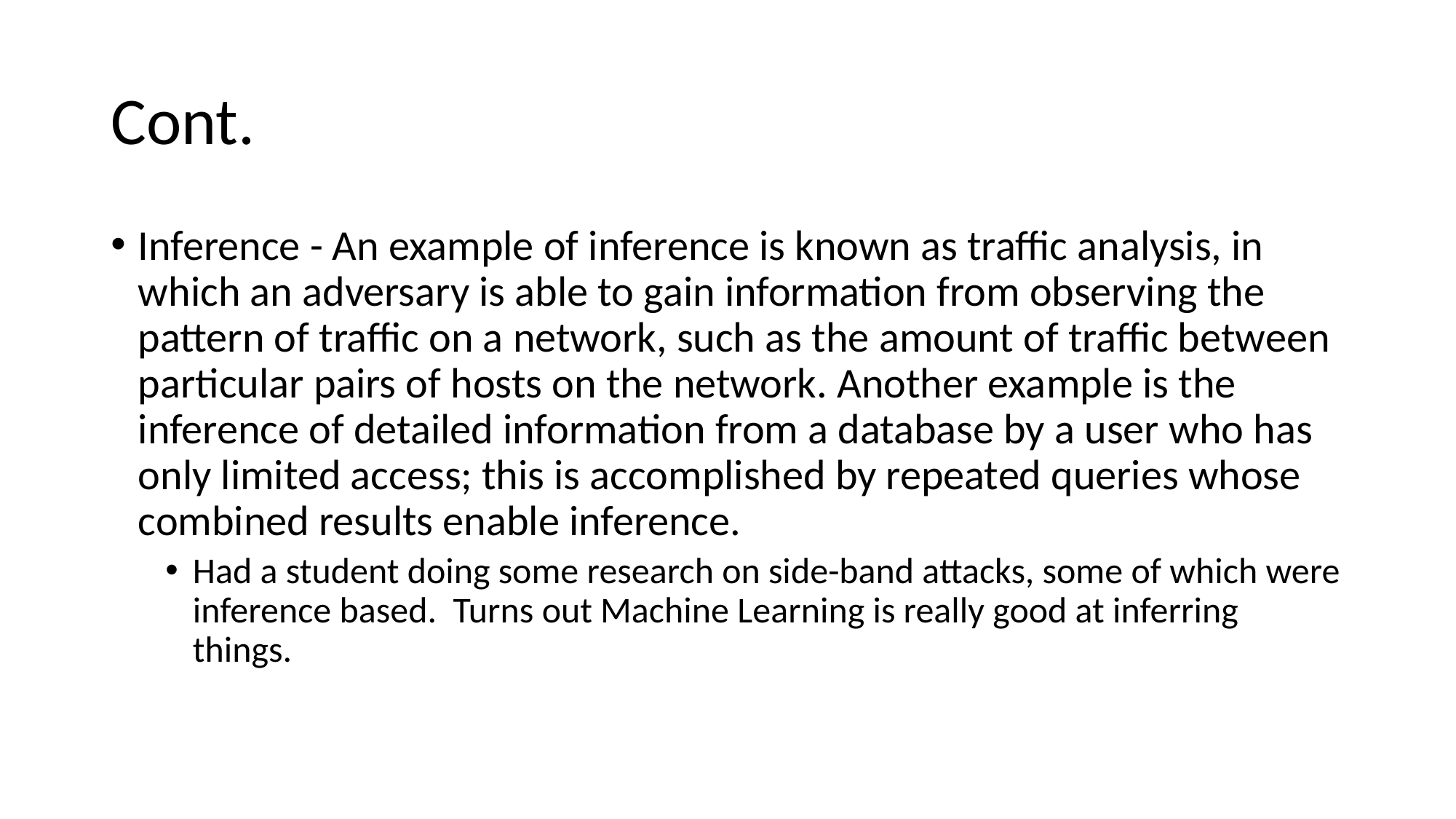

# Cont.
Inference - An example of inference is known as traffic analysis, in which an adversary is able to gain information from observing the pattern of traffic on a network, such as the amount of traffic between particular pairs of hosts on the network. Another example is the inference of detailed information from a database by a user who has only limited access; this is accomplished by repeated queries whose combined results enable inference.
Had a student doing some research on side-band attacks, some of which were inference based.  Turns out Machine Learning is really good at inferring things.